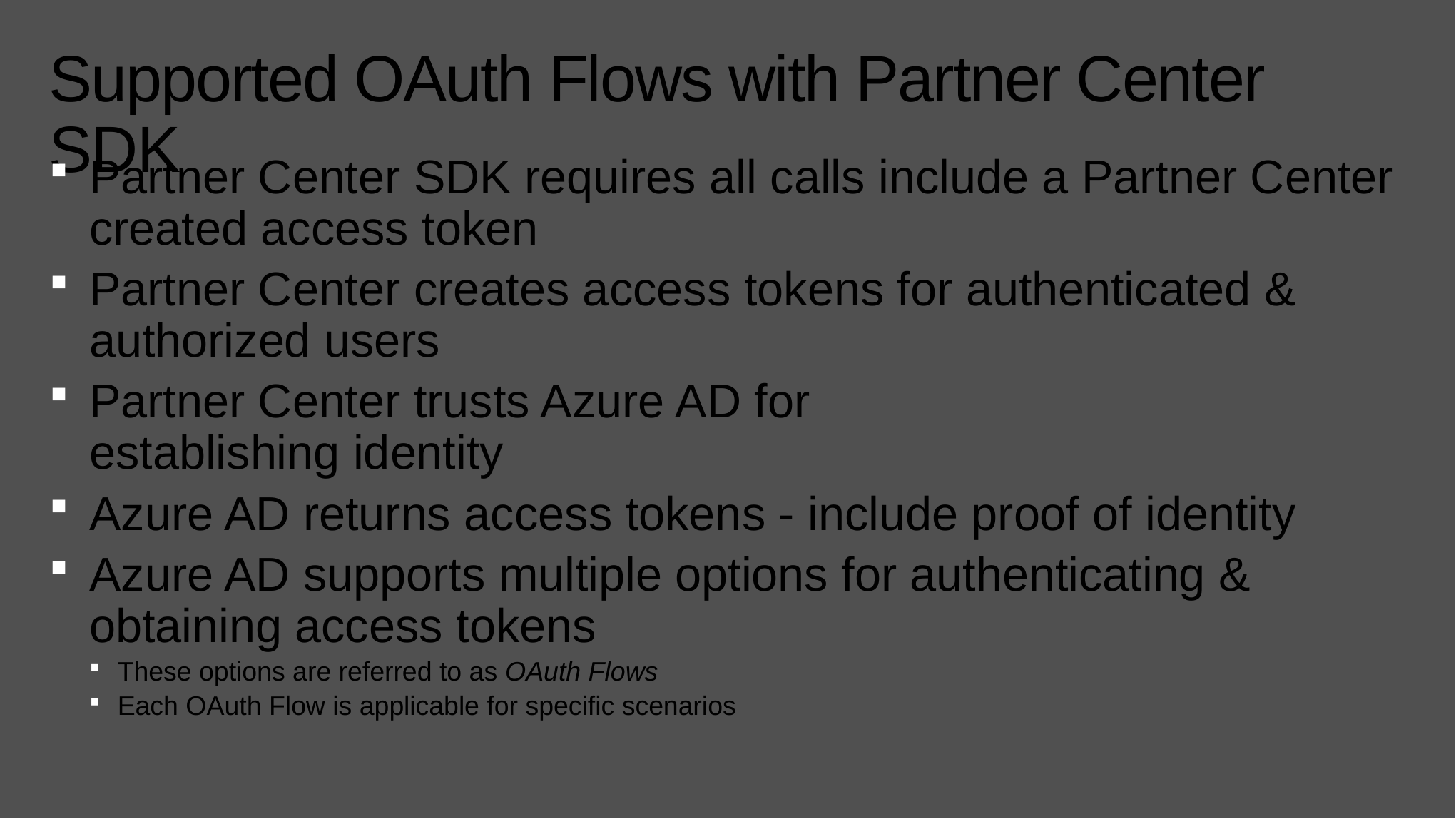

# Supported OAuth Flows with Partner Center SDK
Partner Center SDK requires all calls include a Partner Center created access token
Partner Center creates access tokens for authenticated & authorized users
Partner Center trusts Azure AD for
establishing identity
Azure AD returns access tokens - include proof of identity
Azure AD supports multiple options for authenticating & obtaining access tokens
These options are referred to as OAuth Flows
Each OAuth Flow is applicable for specific scenarios